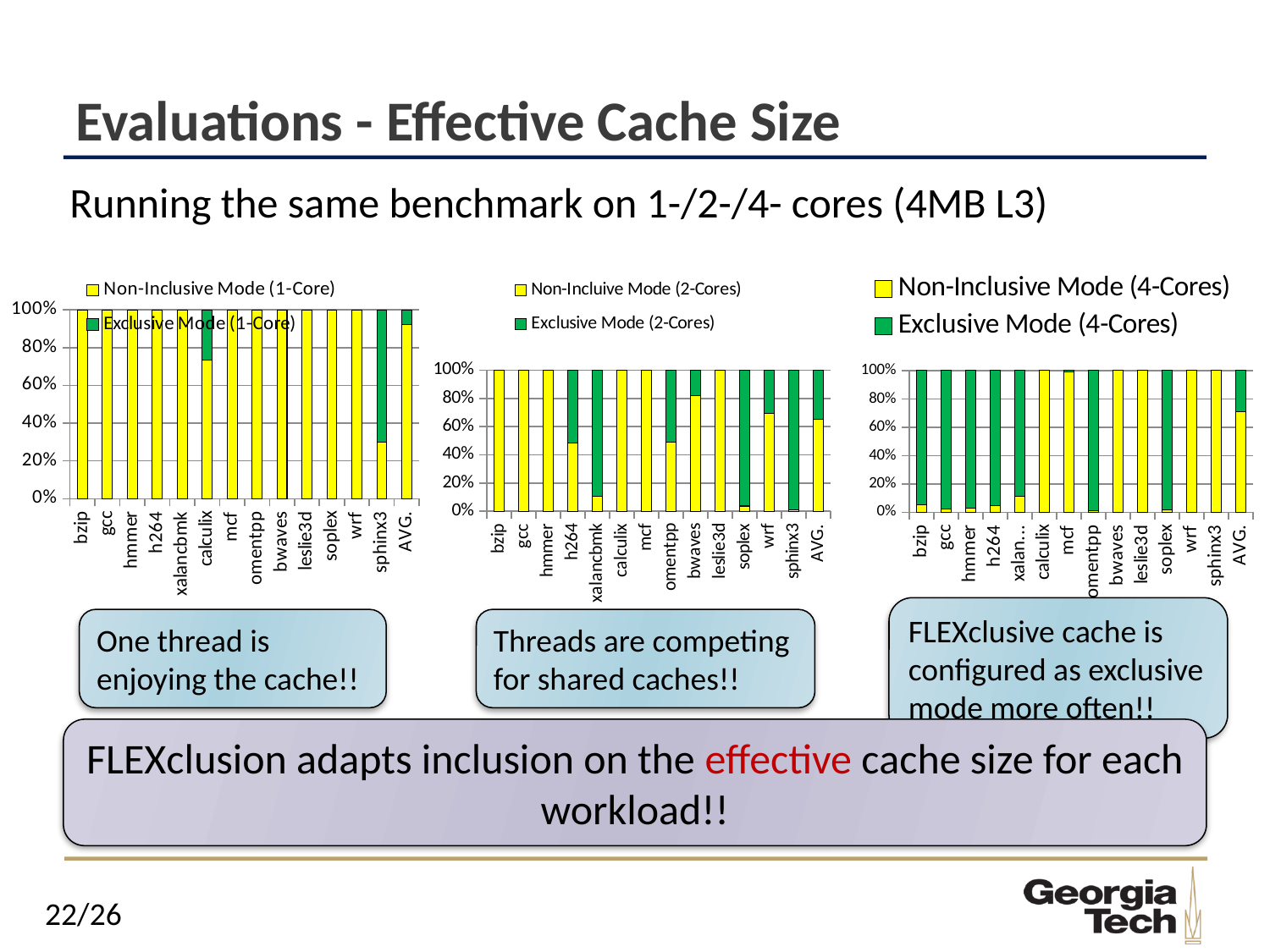

# Evaluations - Effective Cache Size
Running the same benchmark on 1-/2-/4- cores (4MB L3)

### Chart

| Category | Non-Inclusive Mode (1-Core) | Exclusive Mode (1-Core) |
|---|---|---|
| bzip | 70140.0 | 0.0 |
| gcc | 84448.0 | 0.0 |
| hmmer | 31521.0 | 0.0 |
| h264 | 26608.0 | 0.0 |
| xalancbmk | 31257.0 | 0.0 |
| calculix | 26371.0 | 9482.0 |
| mcf | 1104412.0 | 0.0 |
| omentpp | 293742.0 | 0.0 |
| bwaves | 436189.0 | 0.0 |
| leslie3d | 581141.0 | 0.0 |
| soplex | 566211.0 | 0.0 |
| wrf | 406436.0 | 0.0 |
| sphinx3 | 136938.0 | 319589.0 |
| AVG. | 3795414.0 | 329071.0 |

### Chart

| Category | Non-Incluive Mode (2-Cores) | Exclusive Mode (2-Cores) |
|---|---|---|
| bzip | 70241.0 | 1.0 |
| gcc | 169911.0 | 0.0 |
| hmmer | 63203.0 | 0.0 |
| h264 | 30842.0 | 32692.0 |
| xalancbmk | 7610.0 | 62986.0 |
| calculix | 70746.0 | 0.0 |
| mcf | 2276222.0 | 0.0 |
| omentpp | 307411.0 | 319723.0 |
| bwaves | 717969.0 | 157666.0 |
| leslie3d | 1098468.0 | 0.0 |
| soplex | 50256.0 | 1306231.0 |
| wrf | 578730.0 | 252583.0 |
| sphinx3 | 6545.0 | 774536.0 |
| AVG. | 5448154.0 | 2906418.0 |

### Chart

| Category | Non-Inclusive Mode (4-Cores) | Exclusive Mode (4-Cores) |
|---|---|---|
| bzip | 18844.0 | 355385.0 |
| gcc | 10239.0 | 436546.0 |
| hmmer | 5040.0 | 186635.0 |
| h264 | 6331.0 | 128717.0 |
| xalancbmk | 14865.0 | 119923.0 |
| calculix | 143597.0 | 0.0 |
| mcf | 4949556.0 | 56149.0 |
| omentpp | 11833.0 | 1272863.0 |
| bwaves | 1762146.0 | 0.0 |
| leslie3d | 2244546.0 | 0.0 |
| soplex | 38701.0 | 2482582.0 |
| wrf | 1629976.0 | 0.0 |
| sphinx3 | 1442808.0 | 0.0 |
| AVG. | 12278482.0 | 5038800.0 |
FLEXclusive cache is configured as exclusive mode more often!!
One thread is enjoying the cache!!
Threads are competing for shared caches!!
FLEXclusion adapts inclusion on the effective cache size for each workload!!